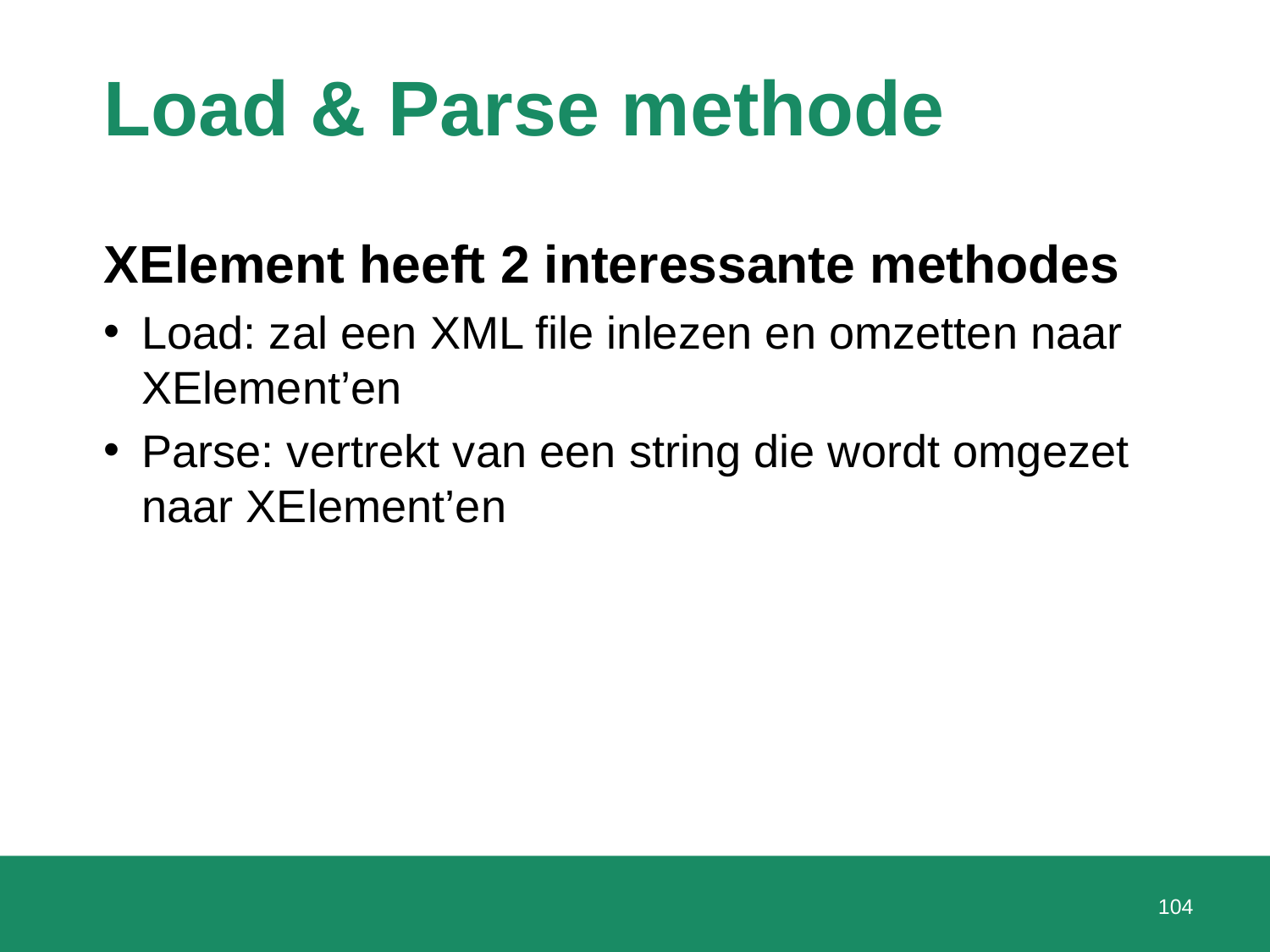

# Load & Parse methode
XElement heeft 2 interessante methodes
Load: zal een XML file inlezen en omzetten naar XElement’en
Parse: vertrekt van een string die wordt omgezet naar XElement’en

104